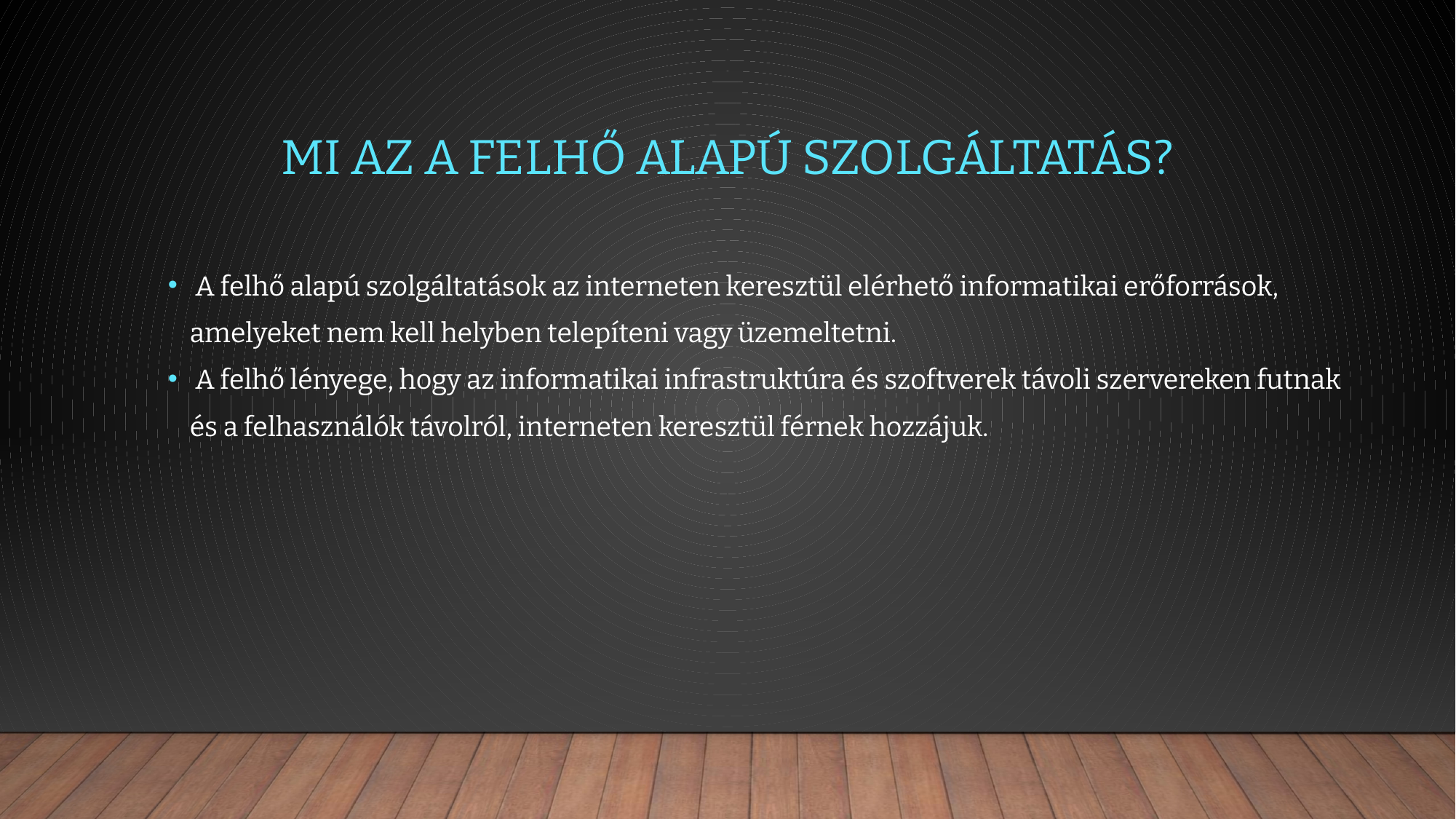

# Mi az a Felhő Alapú Szolgáltatás?
A felhő alapú szolgáltatások az interneten keresztül elérhető informatikai erőforrások,
    amelyeket nem kell helyben telepíteni vagy üzemeltetni.
A felhő lényege, hogy az informatikai infrastruktúra és szoftverek távoli szervereken futnak
    és a felhasználók távolról, interneten keresztül férnek hozzájuk.